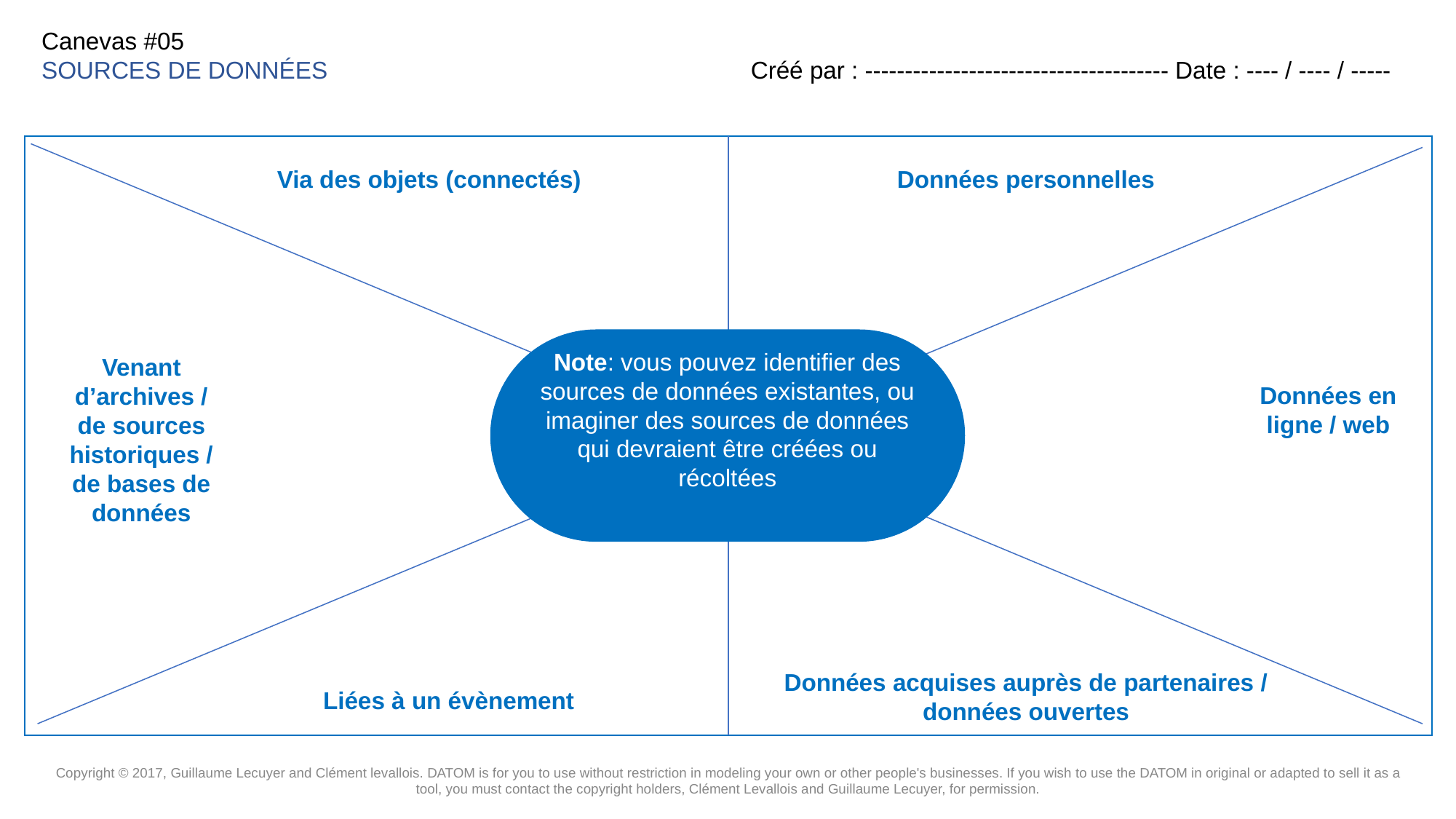

Via des objets (connectés)
Données personnelles
Note: vous pouvez identifier des sources de données existantes, ou imaginer des sources de données qui devraient être créées ou récoltées

Venant d’archives / de sources historiques / de bases de données
Données en ligne / web
Données acquises auprès de partenaires / données ouvertes
Liées à un évènement